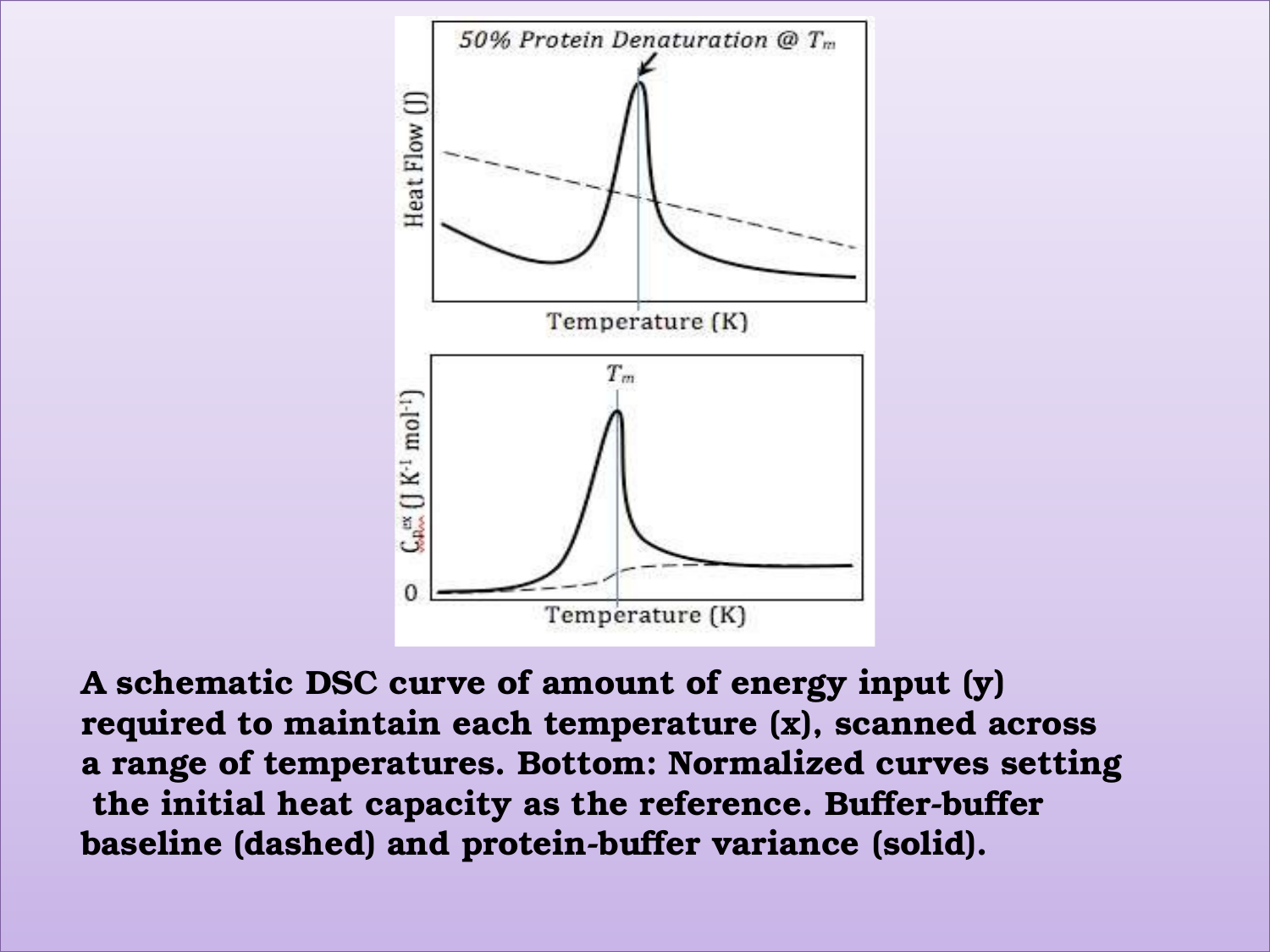

A schematic DSC curve of amount of energy input (y)  required to maintain each temperature (x), scanned across  a range of temperatures. Bottom: Normalized curves setting  the initial heat capacity as the reference. Buffer-buffer  baseline (dashed) and protein-buffer variance (solid).